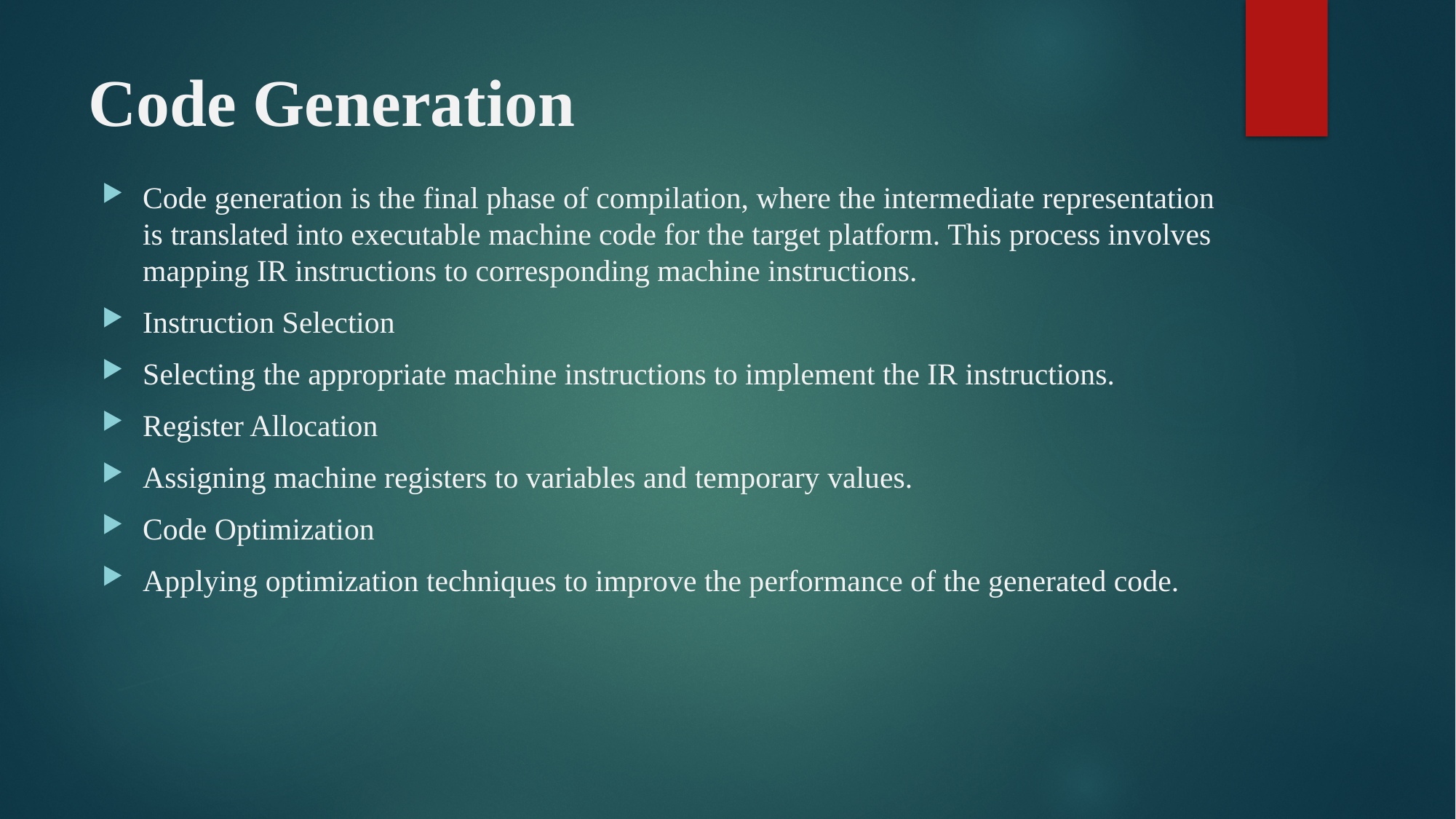

# Code Generation
Code generation is the final phase of compilation, where the intermediate representation is translated into executable machine code for the target platform. This process involves mapping IR instructions to corresponding machine instructions.
Instruction Selection
Selecting the appropriate machine instructions to implement the IR instructions.
Register Allocation
Assigning machine registers to variables and temporary values.
Code Optimization
Applying optimization techniques to improve the performance of the generated code.